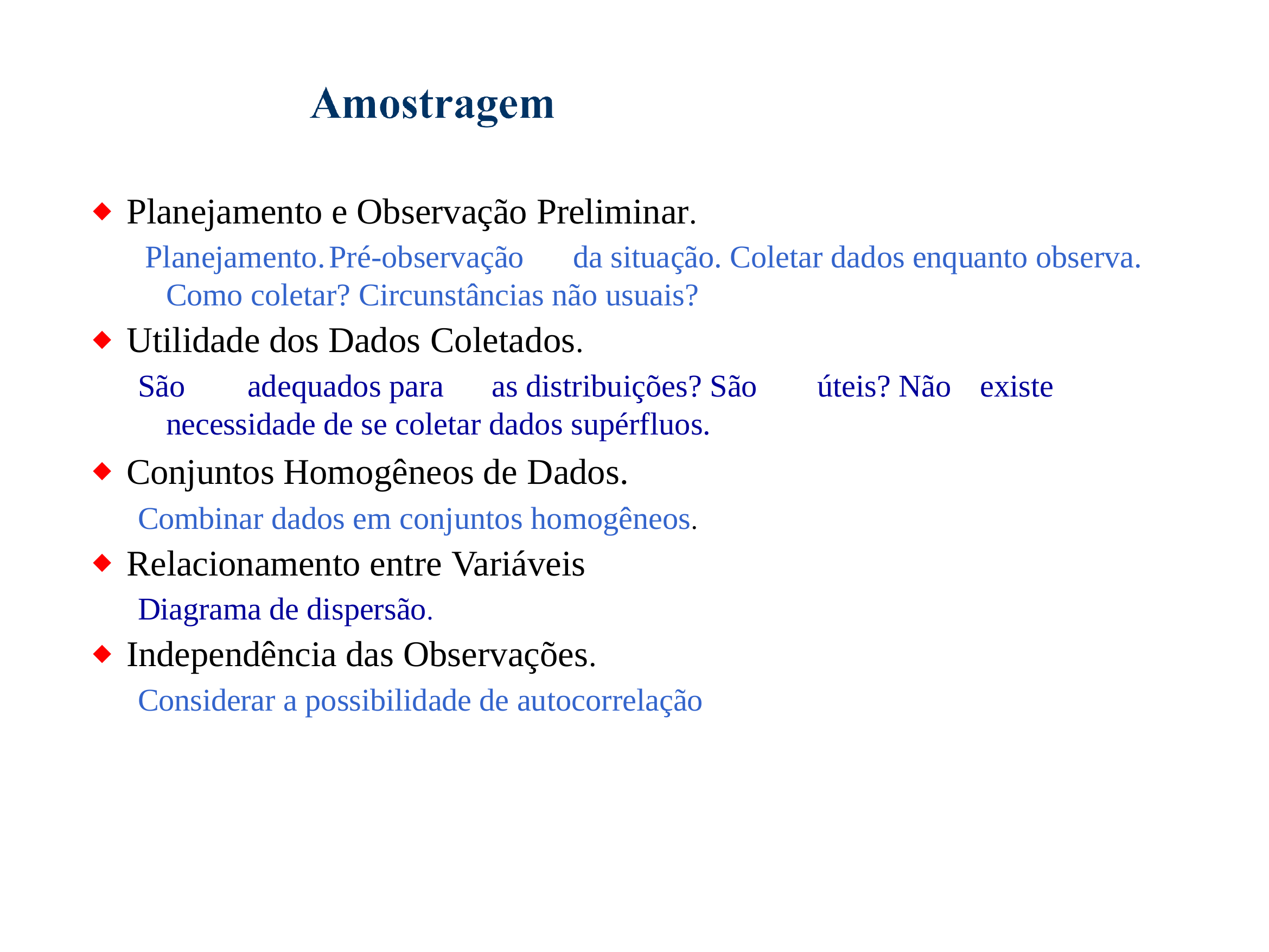

Planejamento e Observação Preliminar.
 Planejamento.	Pré-observação	da situação. Coletar dados enquanto observa. Como coletar? Circunstâncias não usuais?
Utilidade dos Dados Coletados.
São	adequados para	as distribuições? São	úteis? Não	existe  necessidade de se coletar dados supérfluos.
Conjuntos Homogêneos de Dados.
Combinar dados em conjuntos homogêneos.
Relacionamento entre Variáveis
Diagrama de dispersão.
Independência das Observações.
Considerar a possibilidade de autocorrelação